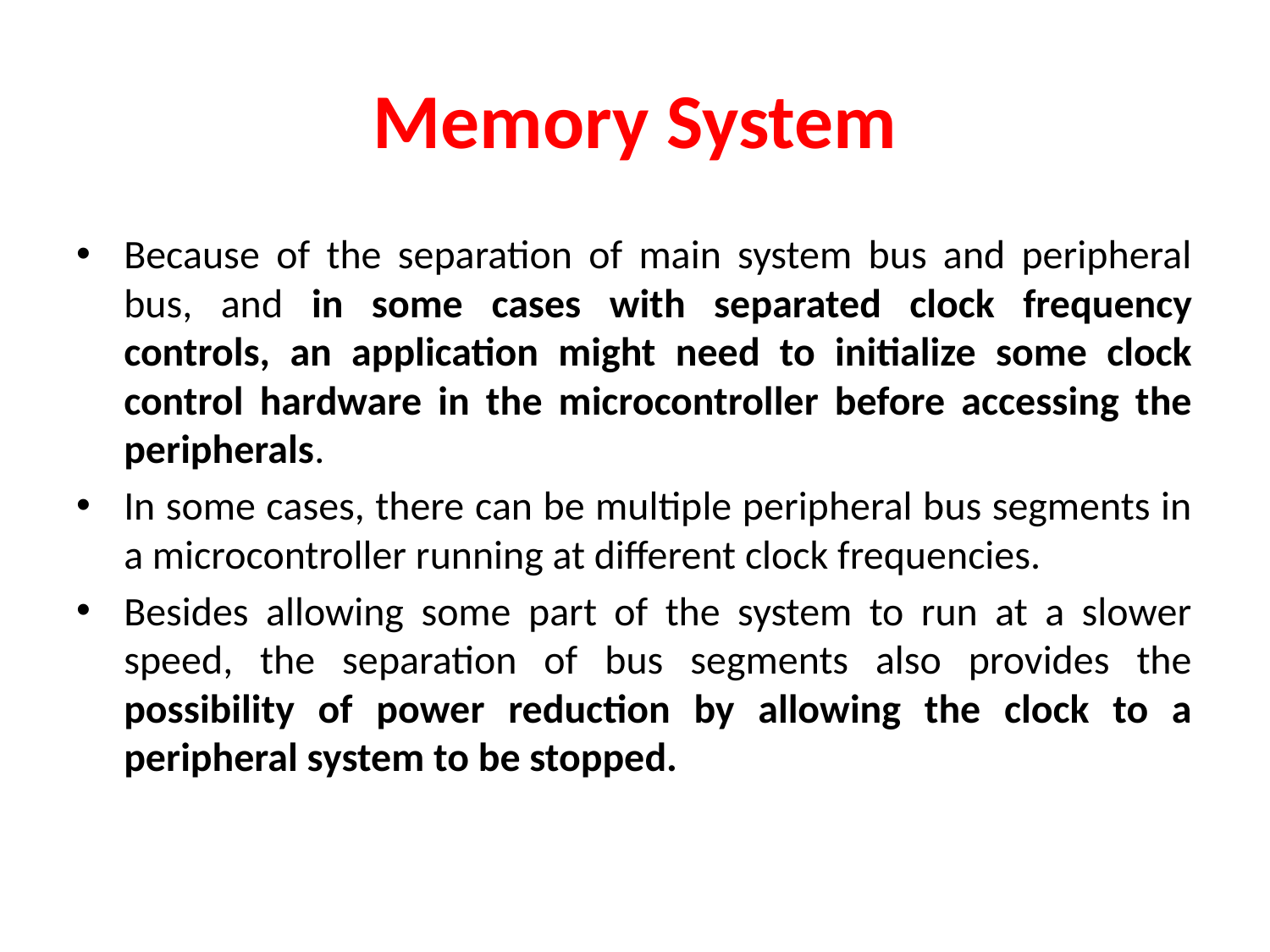

# Memory System
Because of the separation of main system bus and peripheral bus, and in some cases with separated clock frequency controls, an application might need to initialize some clock control hardware in the microcontroller before accessing the peripherals.
In some cases, there can be multiple peripheral bus segments in a microcontroller running at different clock frequencies.
Besides allowing some part of the system to run at a slower speed, the separation of bus segments also provides the possibility of power reduction by allowing the clock to a peripheral system to be stopped.